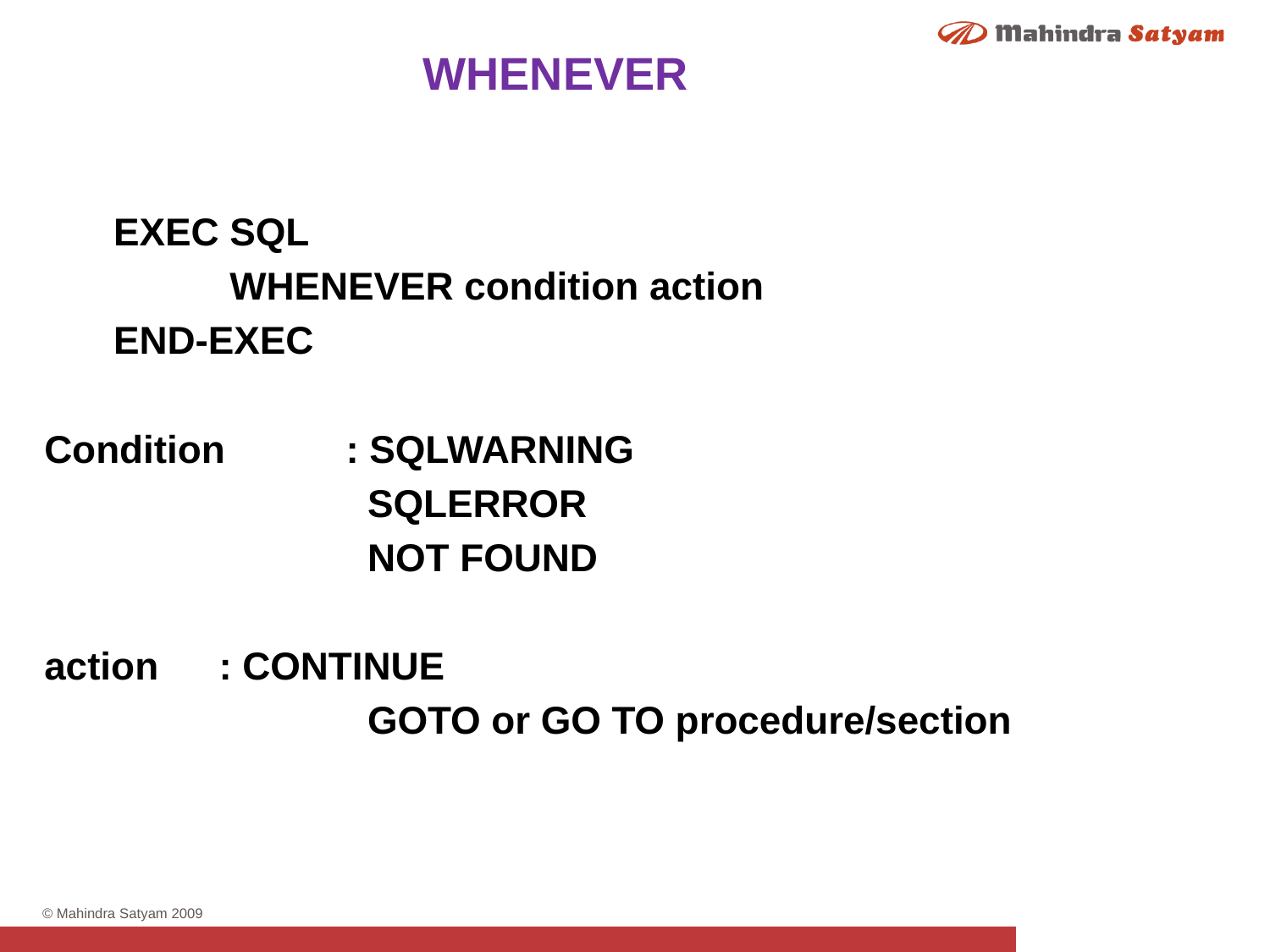

WHENEVER
	  EXEC SQL
 		 WHENEVER condition action
	  END-EXEC

Condition	: SQLWARNING
			  SQLERROR
			  NOT FOUND

action	: CONTINUE
			  GOTO or GO TO procedure/section